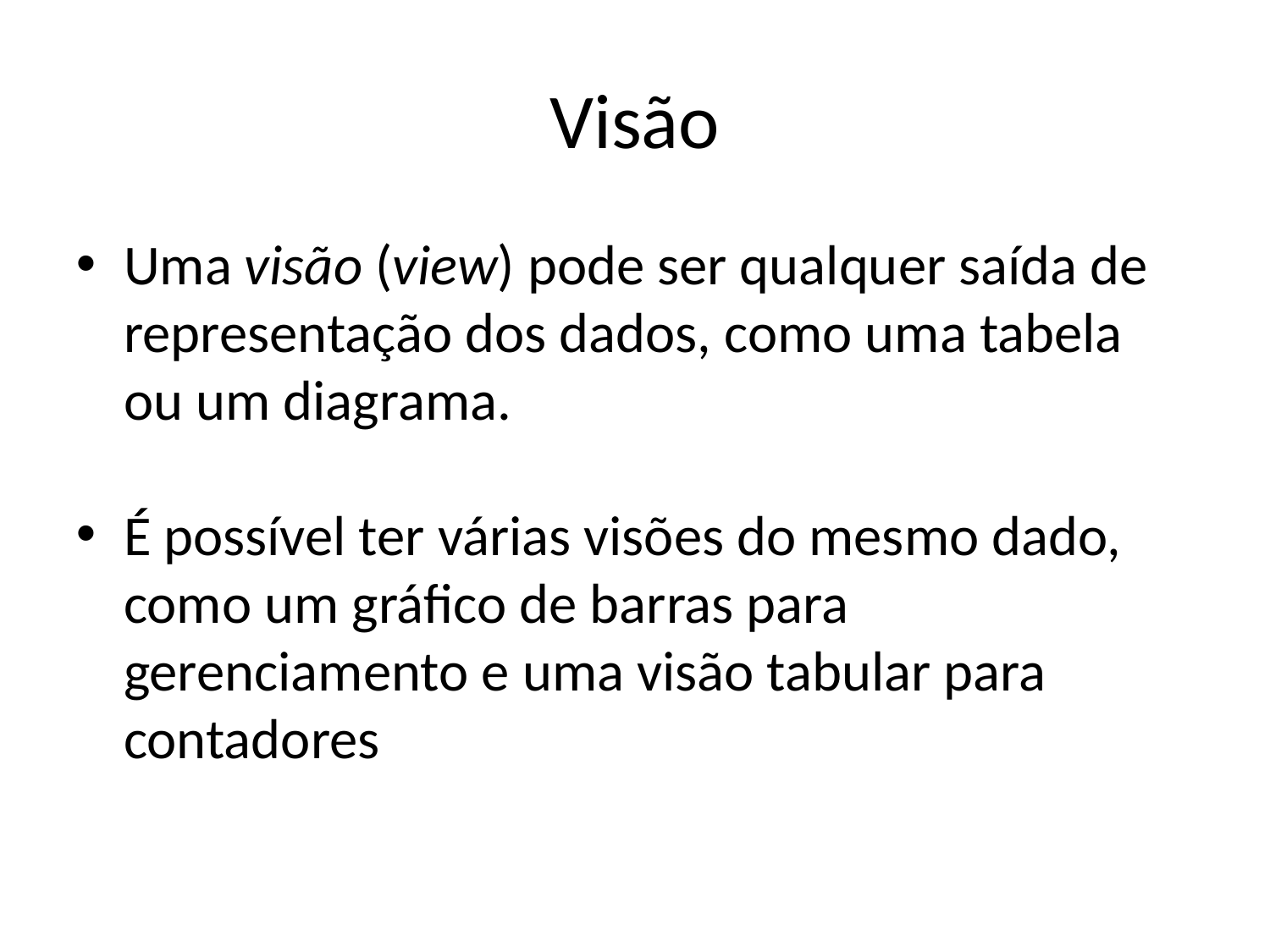

Visão
Uma visão (view) pode ser qualquer saída de representação dos dados, como uma tabela ou um diagrama.

É possível ter várias visões do mesmo dado, como um gráfico de barras para gerenciamento e uma visão tabular para contadores